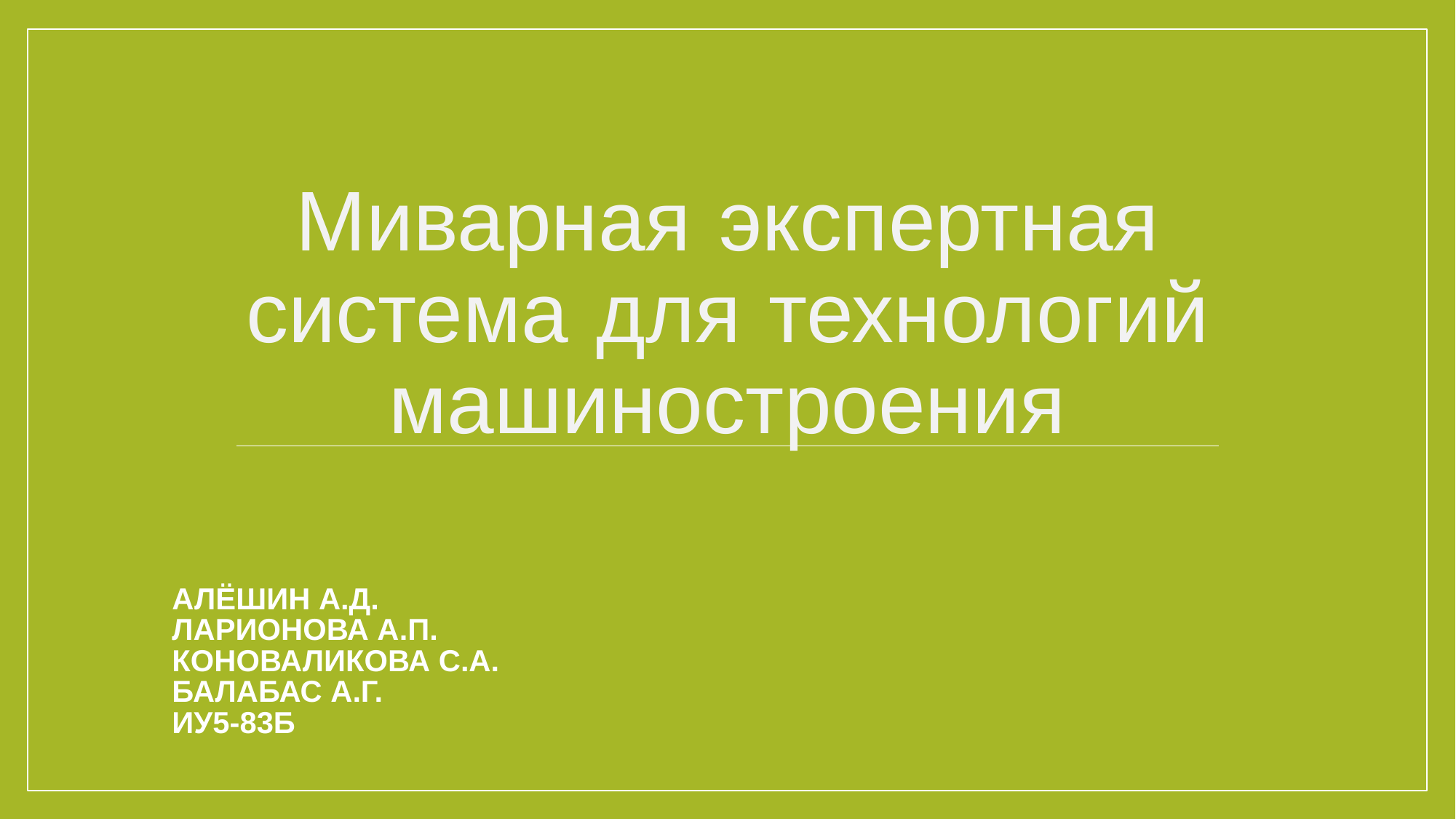

Миварная экспертная система для технологий машиностроения
# Алёшин А.Д. Ларионова А.П. Коноваликова С.А. Балабас А.Г. ИУ5-83Б